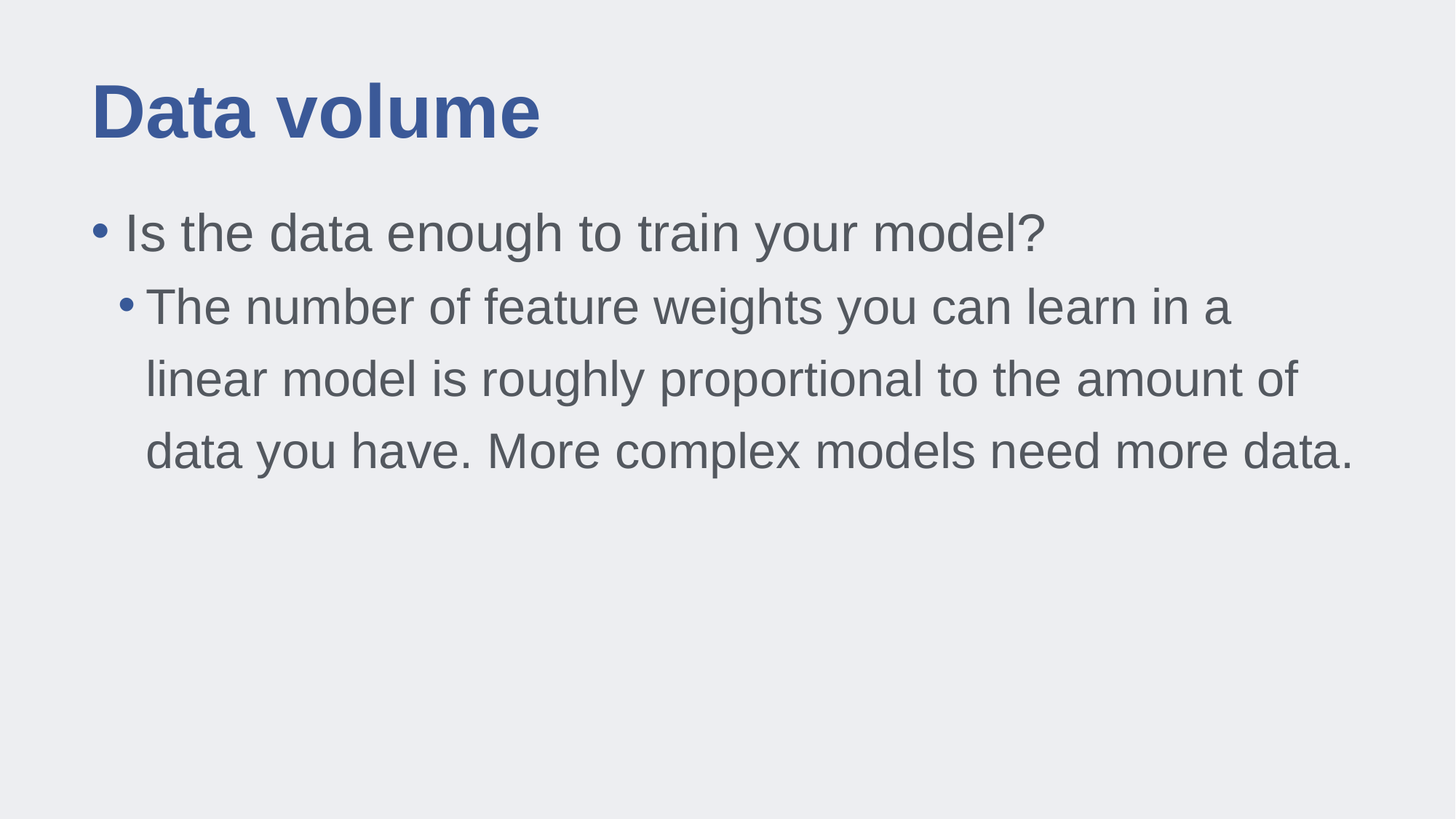

# Data volume
Is the data enough to train your model?
The number of feature weights you can learn in a linear model is roughly proportional to the amount of data you have. More complex models need more data.